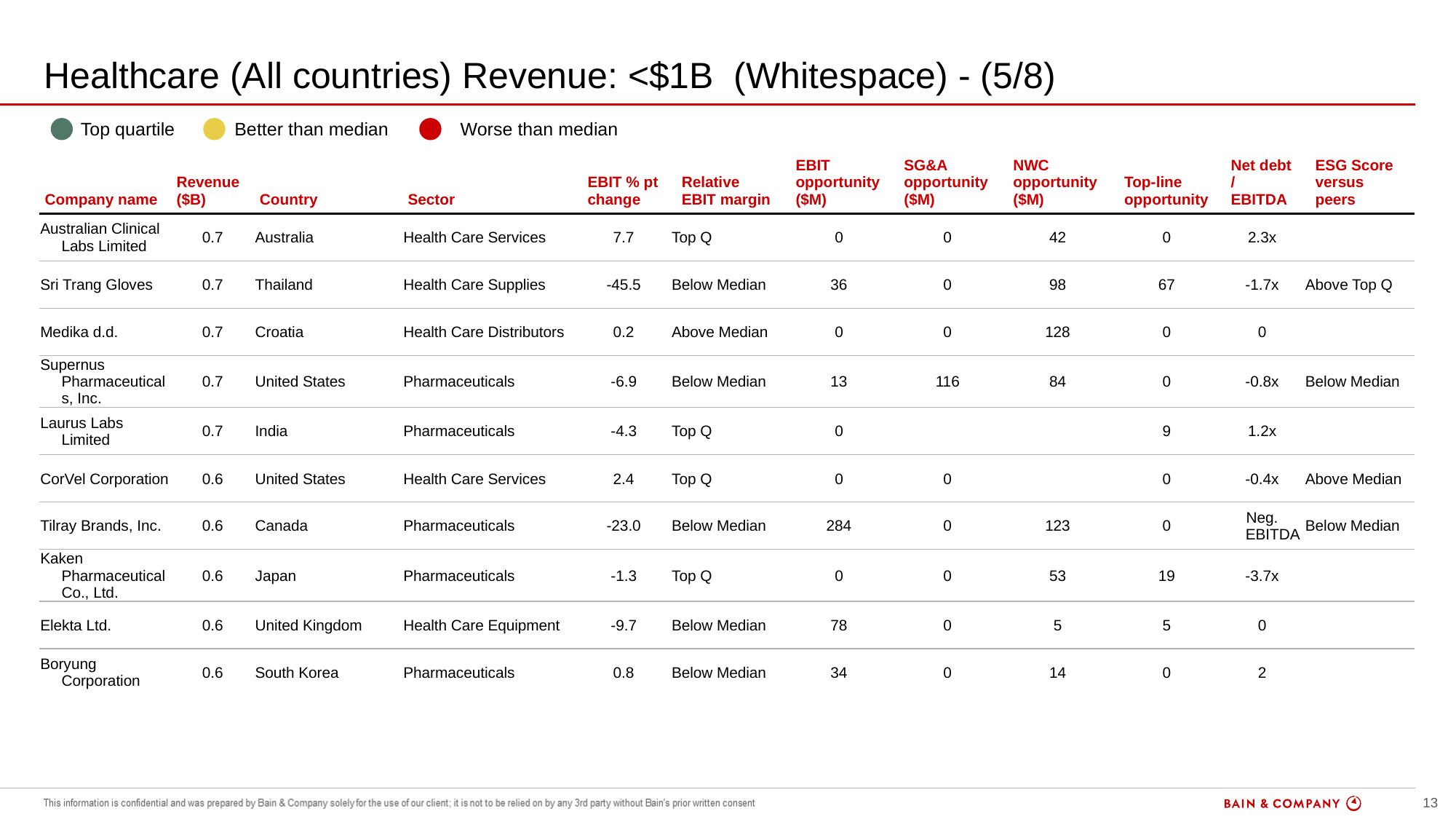

# Healthcare (All countries) Revenue: <$1B  (Whitespace) - (5/8)
|  | Top quartile |  | Better than median |  | Worse than median |
| --- | --- | --- | --- | --- | --- |
| Company name | Revenue ($B) | Country | Sector | EBIT % pt change | Relative EBIT margin | EBIT opportunity ($M) | SG&A opportunity ($M) | NWC opportunity ($M) | Top-line opportunity | Net debt / EBITDA | ESG Score versus peers |
| --- | --- | --- | --- | --- | --- | --- | --- | --- | --- | --- | --- |
| Australian Clinical Labs Limited | 0.7 | Australia | Health Care Services | 7.7 | Top Q | 0 | 0 | 42 | 0 | 2.3x |  |
| Sri Trang Gloves | 0.7 | Thailand | Health Care Supplies | -45.5 | Below Median | 36 | 0 | 98 | 67 | -1.7x | Above Top Q |
| Medika d.d. | 0.7 | Croatia | Health Care Distributors | 0.2 | Above Median | 0 | 0 | 128 | 0 | 0 |  |
| Supernus Pharmaceuticals, Inc. | 0.7 | United States | Pharmaceuticals | -6.9 | Below Median | 13 | 116 | 84 | 0 | -0.8x | Below Median |
| Laurus Labs Limited | 0.7 | India | Pharmaceuticals | -4.3 | Top Q | 0 |  |  | 9 | 1.2x |  |
| CorVel Corporation | 0.6 | United States | Health Care Services | 2.4 | Top Q | 0 | 0 |  | 0 | -0.4x | Above Median |
| Tilray Brands, Inc. | 0.6 | Canada | Pharmaceuticals | -23.0 | Below Median | 284 | 0 | 123 | 0 | Neg. EBITDA | Below Median |
| Kaken Pharmaceutical Co., Ltd. | 0.6 | Japan | Pharmaceuticals | -1.3 | Top Q | 0 | 0 | 53 | 19 | -3.7x |  |
| Elekta Ltd. | 0.6 | United Kingdom | Health Care Equipment | -9.7 | Below Median | 78 | 0 | 5 | 5 | 0 |  |
| Boryung Corporation | 0.6 | South Korea | Pharmaceuticals | 0.8 | Below Median | 34 | 0 | 14 | 0 | 2 |  |